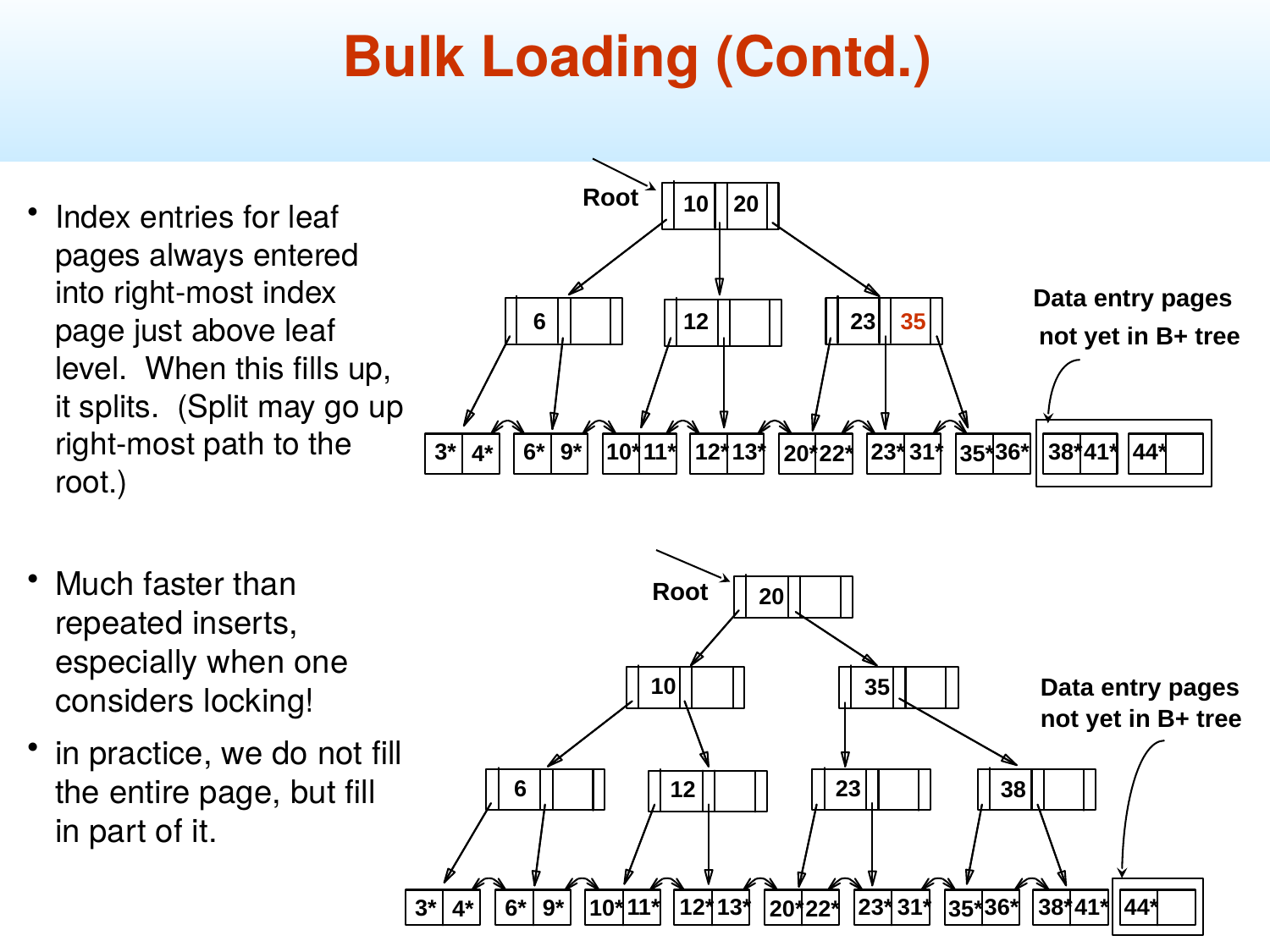

Bulk Loading (Contd.)

Root

10
20

Index entries for leaf pages always entered into right-most index page just above leaf level.  When this fills up, it splits.  (Split may go up right-most path to the root.)

Much faster than repeated inserts, especially when one considers locking!
in practice, we do not fill the entire page, but fill in part of it.

Data entry pages

12
23
35
6

not yet in B+ tree

11*
12*
13*
23*
31*
36*
38*
41*
44*
3*
6*
9*
10*
20*
22*
35*
4*

Root

20

10
Data entry pages

35

not yet in B+ tree

23
6

12
38

11*
12*
13*
23*
31*
36*
38*
41*
44*
3*
6*
9*
10*
20*
22*
35*
4*

33